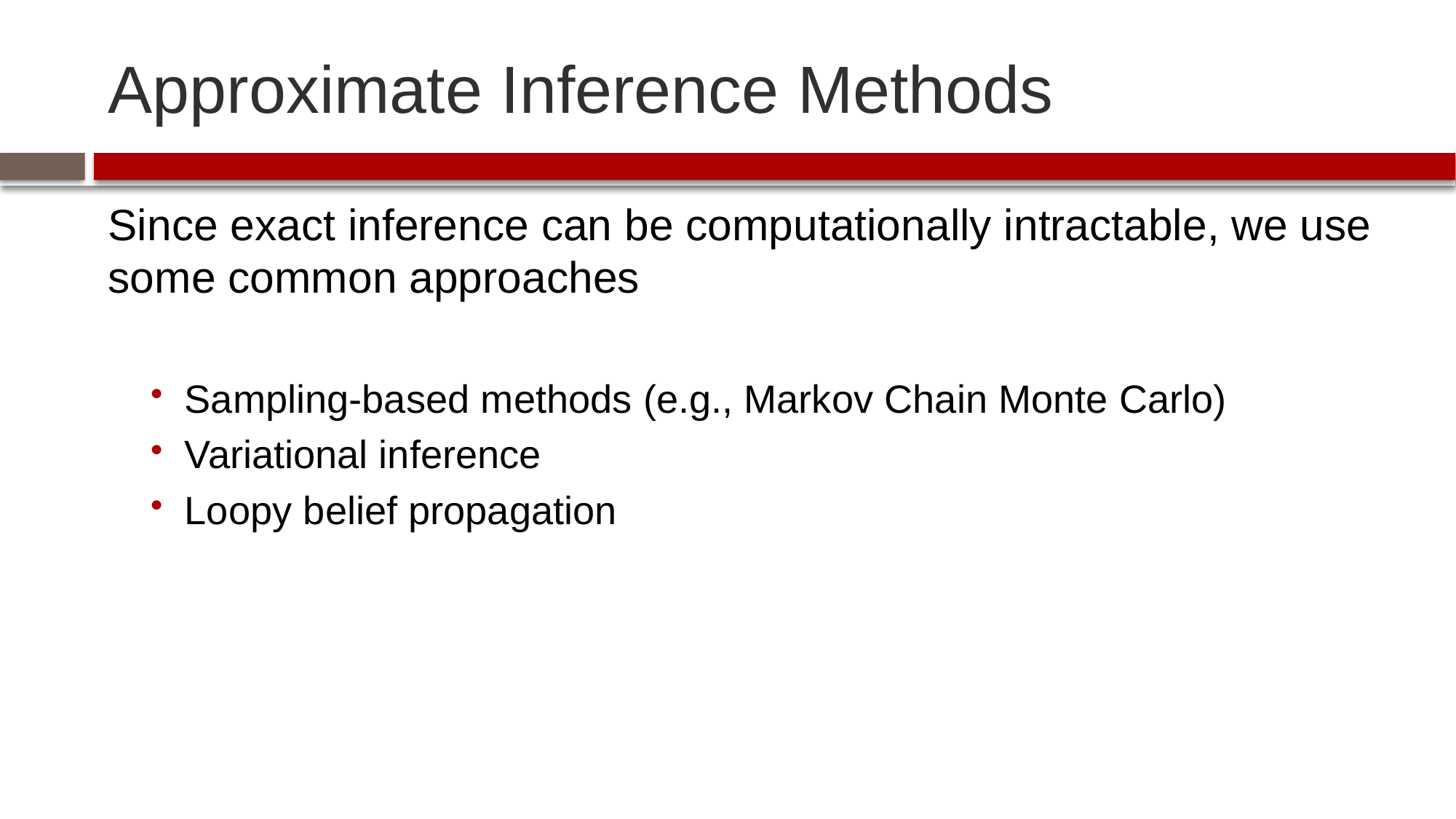

# Approximate Inference Methods
Since exact inference can be computationally intractable, we use some common approaches

Sampling-based methods (e.g., Markov Chain Monte Carlo)
Variational inference
Loopy belief propagation